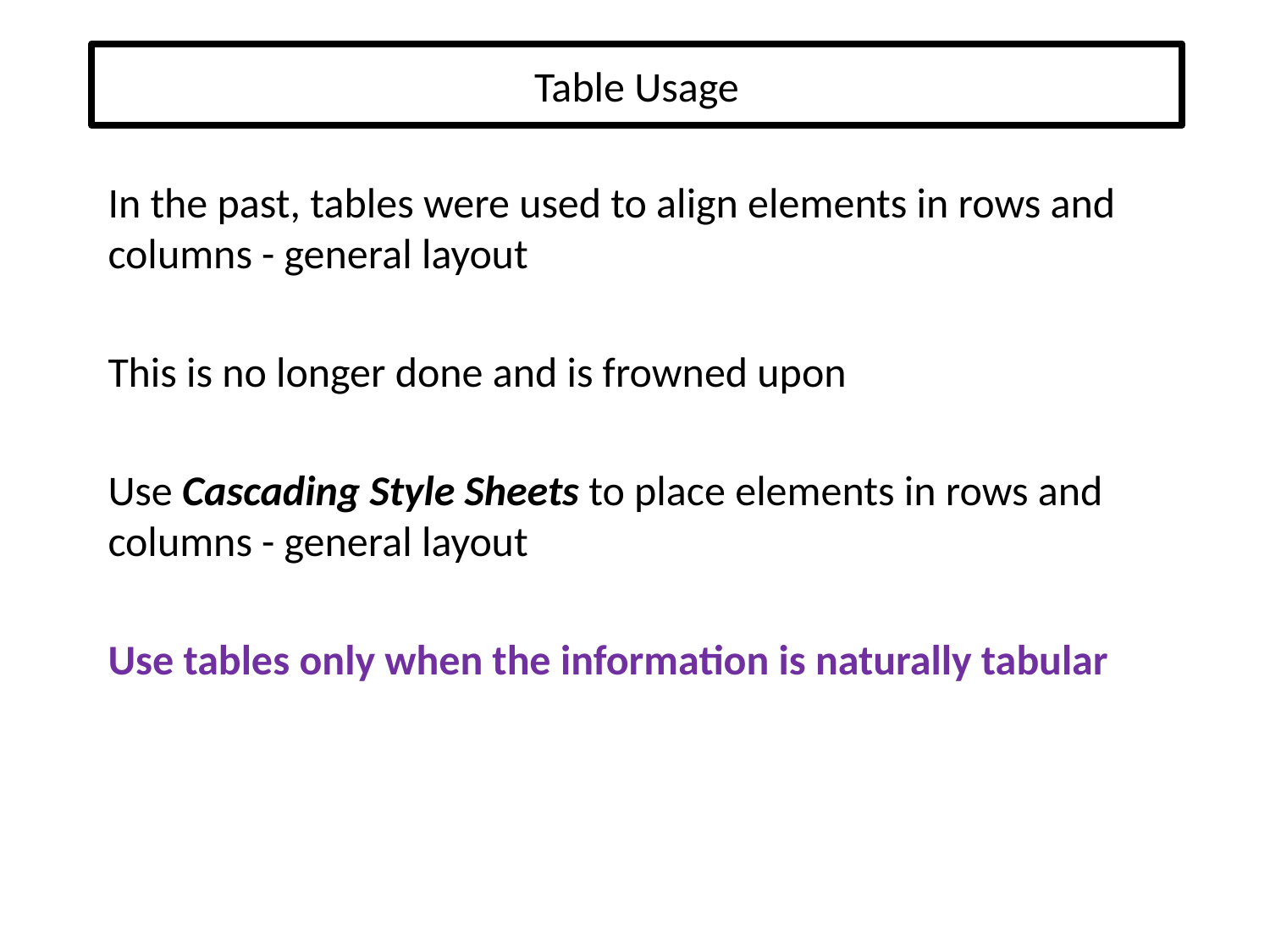

# Table Usage
In the past, tables were used to align elements in rows and columns - general layout

This is no longer done and is frowned upon

Use Cascading Style Sheets to place elements in rows and columns - general layout

Use tables only when the information is naturally tabular